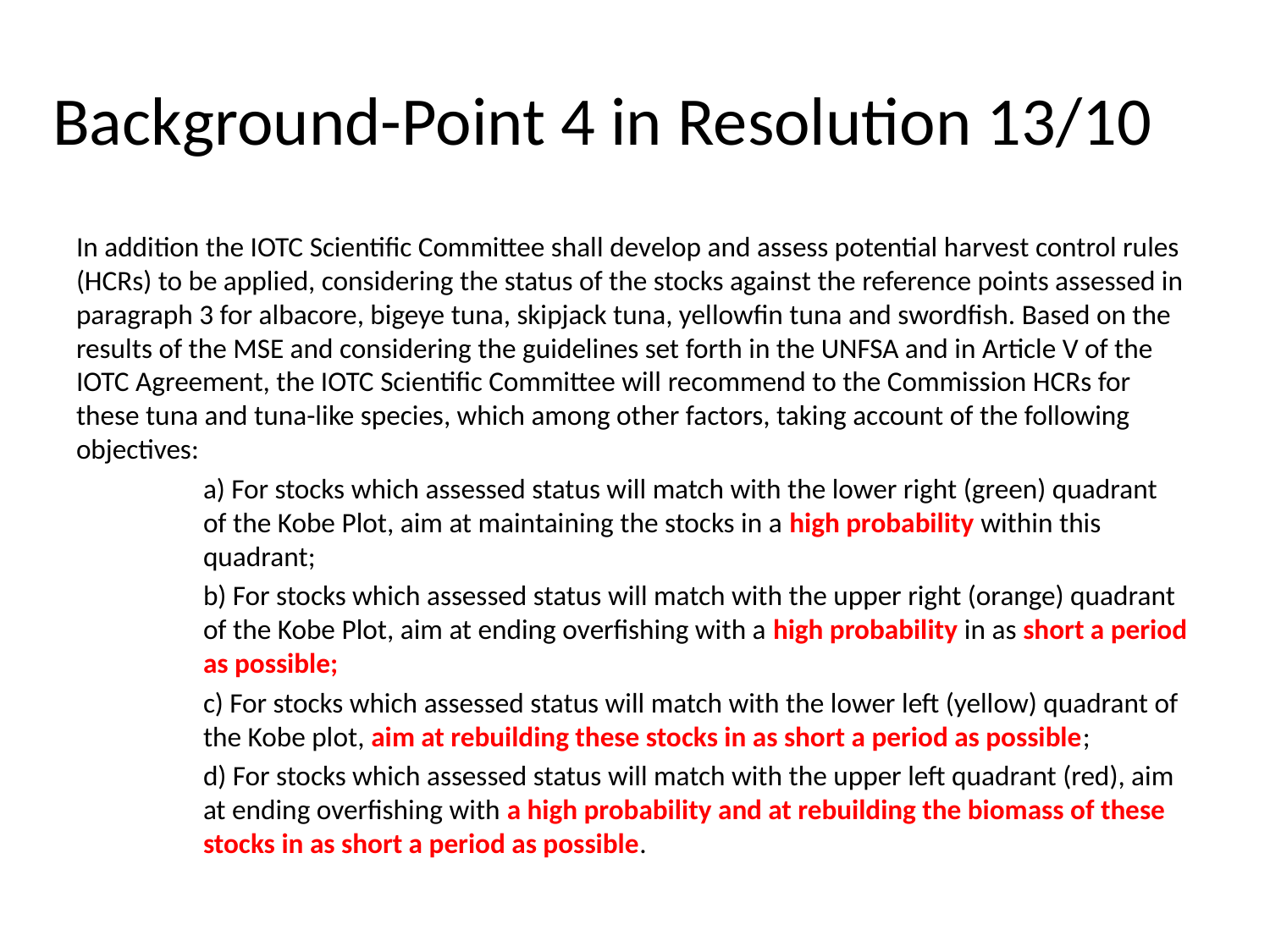

# Background-Point 4 in Resolution 13/10
In addition the IOTC Scientific Committee shall develop and assess potential harvest control rules (HCRs) to be applied, considering the status of the stocks against the reference points assessed in paragraph 3 for albacore, bigeye tuna, skipjack tuna, yellowfin tuna and swordfish. Based on the results of the MSE and considering the guidelines set forth in the UNFSA and in Article V of the IOTC Agreement, the IOTC Scientific Committee will recommend to the Commission HCRs for these tuna and tuna-like species, which among other factors, taking account of the following objectives:
	a) For stocks which assessed status will match with the lower right (green) quadrant 	of the Kobe Plot, aim at maintaining the stocks in a high probability within this 	quadrant;
	b) For stocks which assessed status will match with the upper right (orange) quadrant 	of the Kobe Plot, aim at ending overfishing with a high probability in as short a period 	as possible;
	c) For stocks which assessed status will match with the lower left (yellow) quadrant of 	the Kobe plot, aim at rebuilding these stocks in as short a period as possible;
	d) For stocks which assessed status will match with the upper left quadrant (red), aim 	at ending overfishing with a high probability and at rebuilding the biomass of these 	stocks in as short a period as possible.